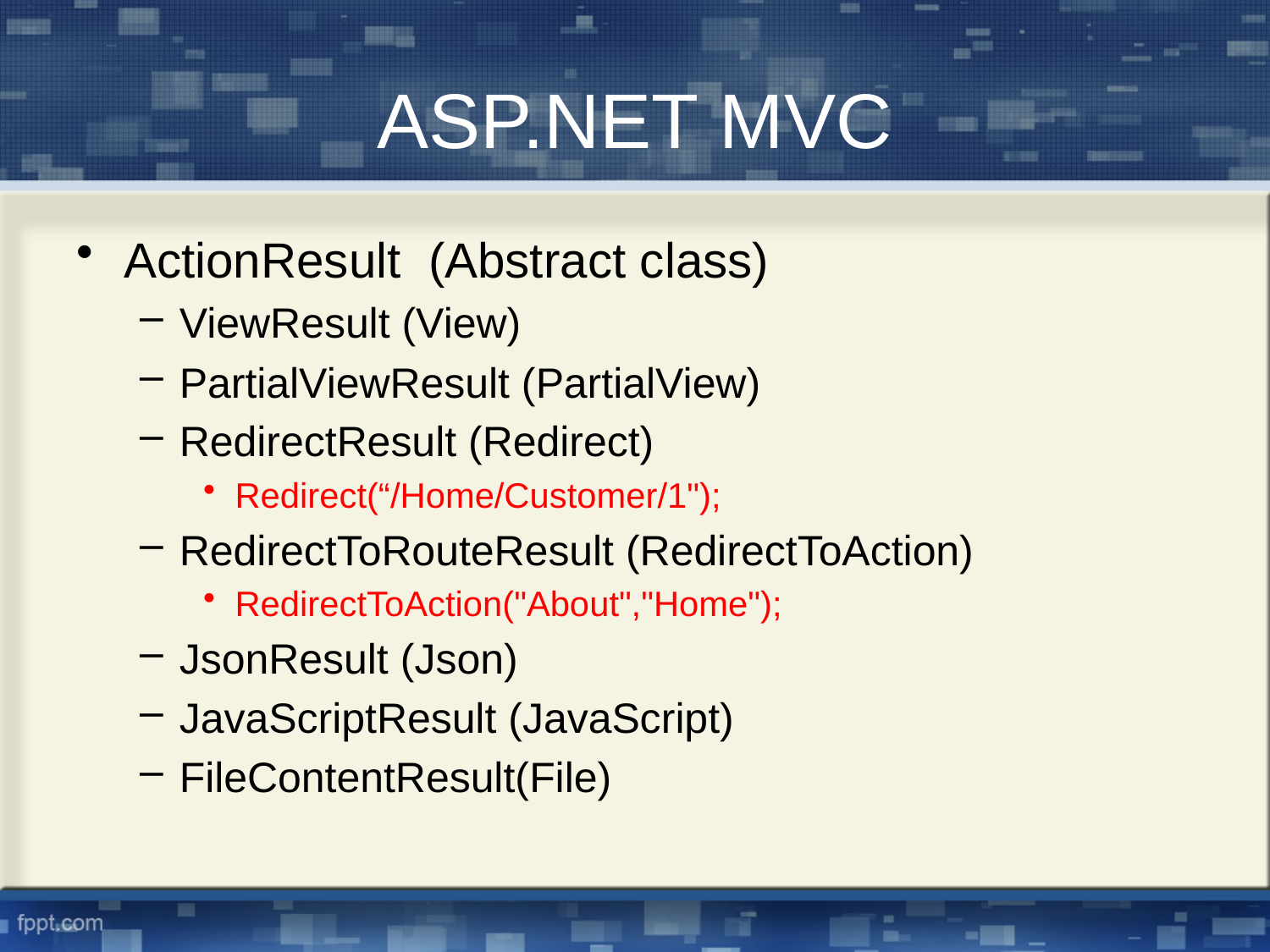

# ASP.NET MVC
ActionResult  (Abstract class)
ViewResult (View)
PartialViewResult (PartialView)
RedirectResult (Redirect)
Redirect(“/Home/Customer/1");
RedirectToRouteResult (RedirectToAction)
RedirectToAction("About","Home");
JsonResult (Json)
JavaScriptResult (JavaScript)
FileContentResult(File)